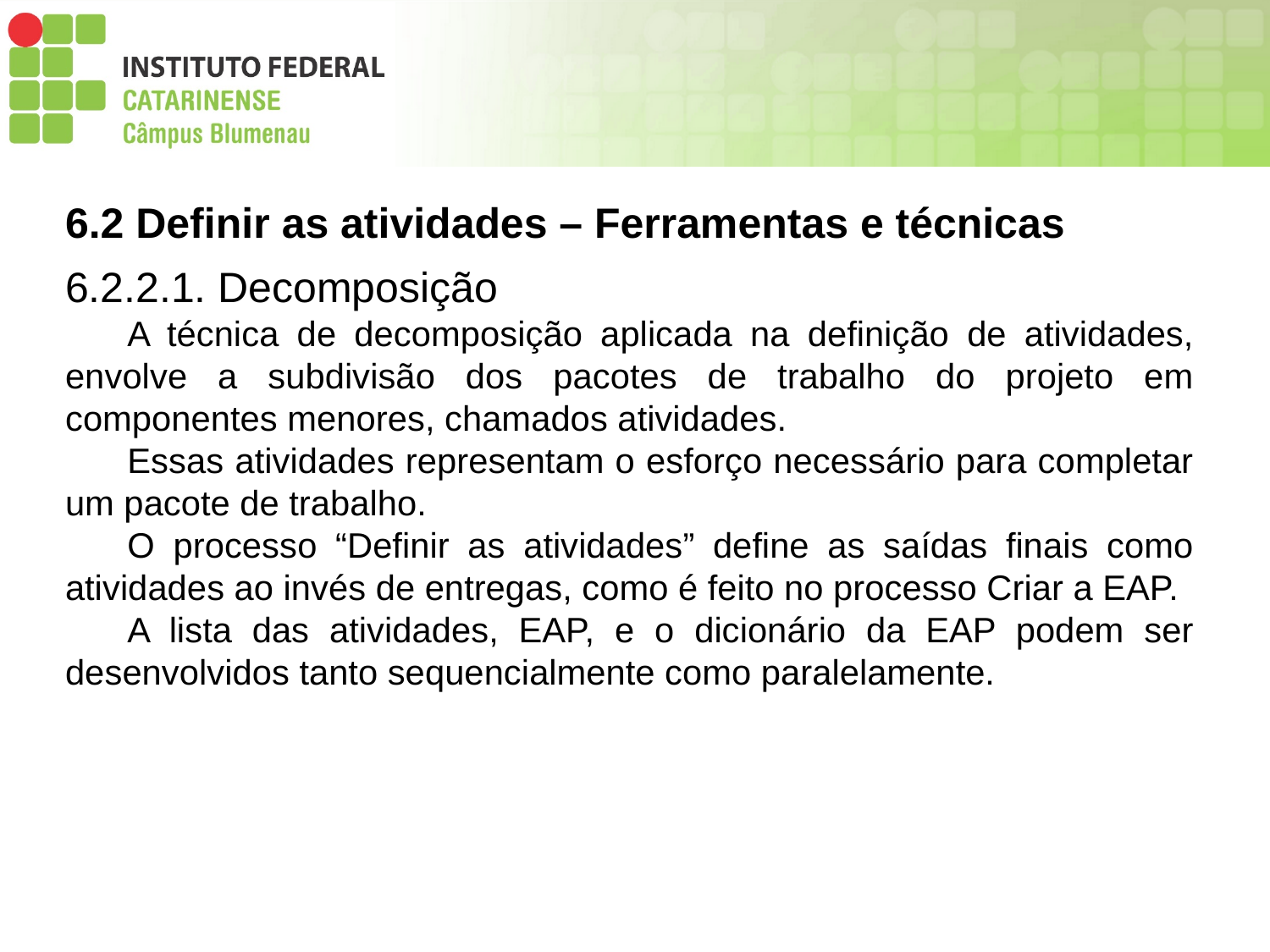

6.2 Definir as atividades – Ferramentas e técnicas
6.2.2.1. Decomposição
A técnica de decomposição aplicada na definição de atividades, envolve a subdivisão dos pacotes de trabalho do projeto em componentes menores, chamados atividades.
Essas atividades representam o esforço necessário para completar um pacote de trabalho.
O processo “Definir as atividades” define as saídas finais como atividades ao invés de entregas, como é feito no processo Criar a EAP.
A lista das atividades, EAP, e o dicionário da EAP podem ser desenvolvidos tanto sequencialmente como paralelamente.